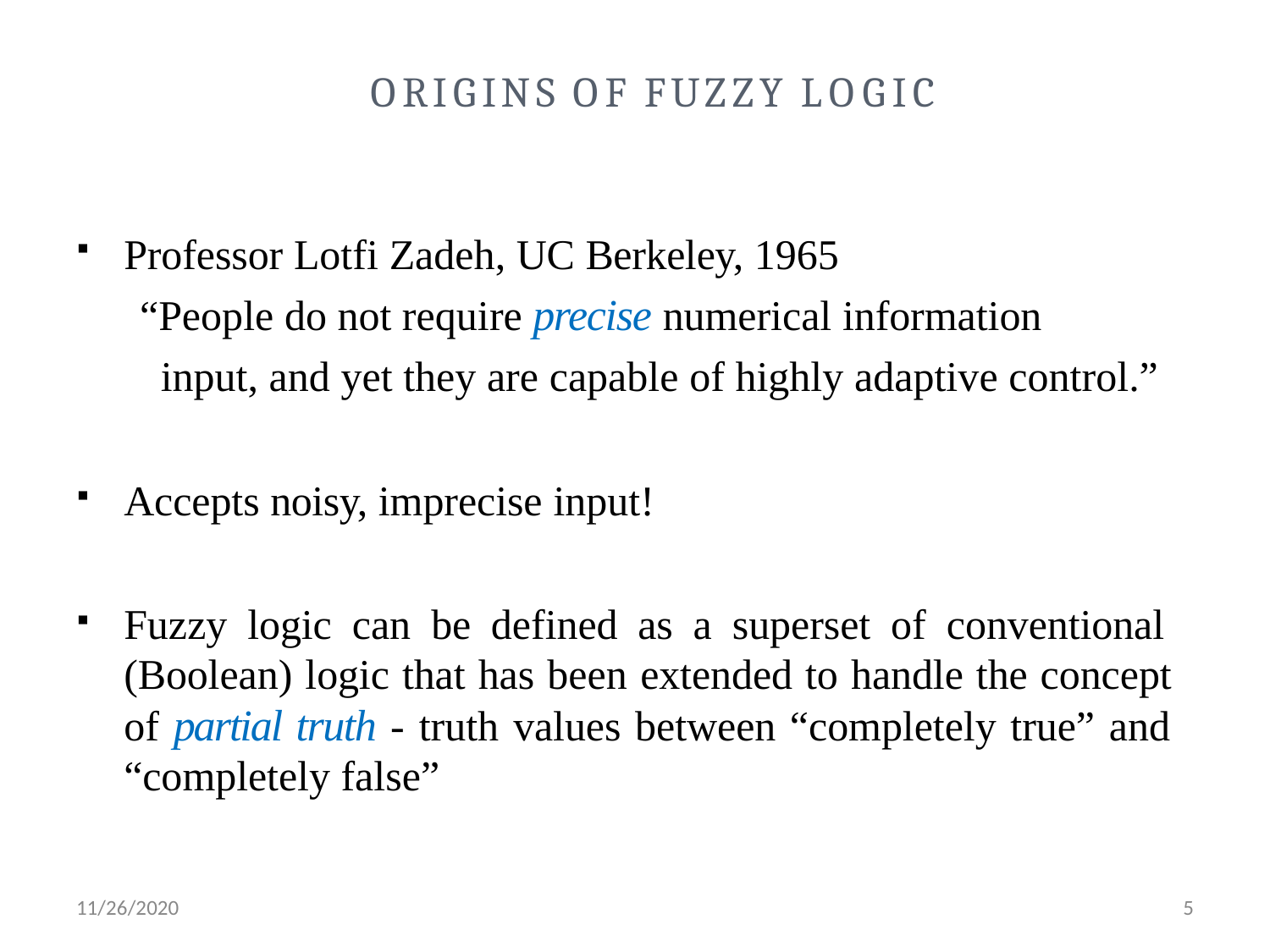

# ORIGINS OF FUZZY LOGIC
Professor Lotfi Zadeh, UC Berkeley, 1965
“People do not require precise numerical information
input, and yet they are capable of highly adaptive control.”

Accepts noisy, imprecise input!

Fuzzy logic can be defined as a superset of conventional  (Boolean) logic that has been extended to handle the concept  of partial truth - truth values between “completely true” and  “completely false”
11/26/2020
5